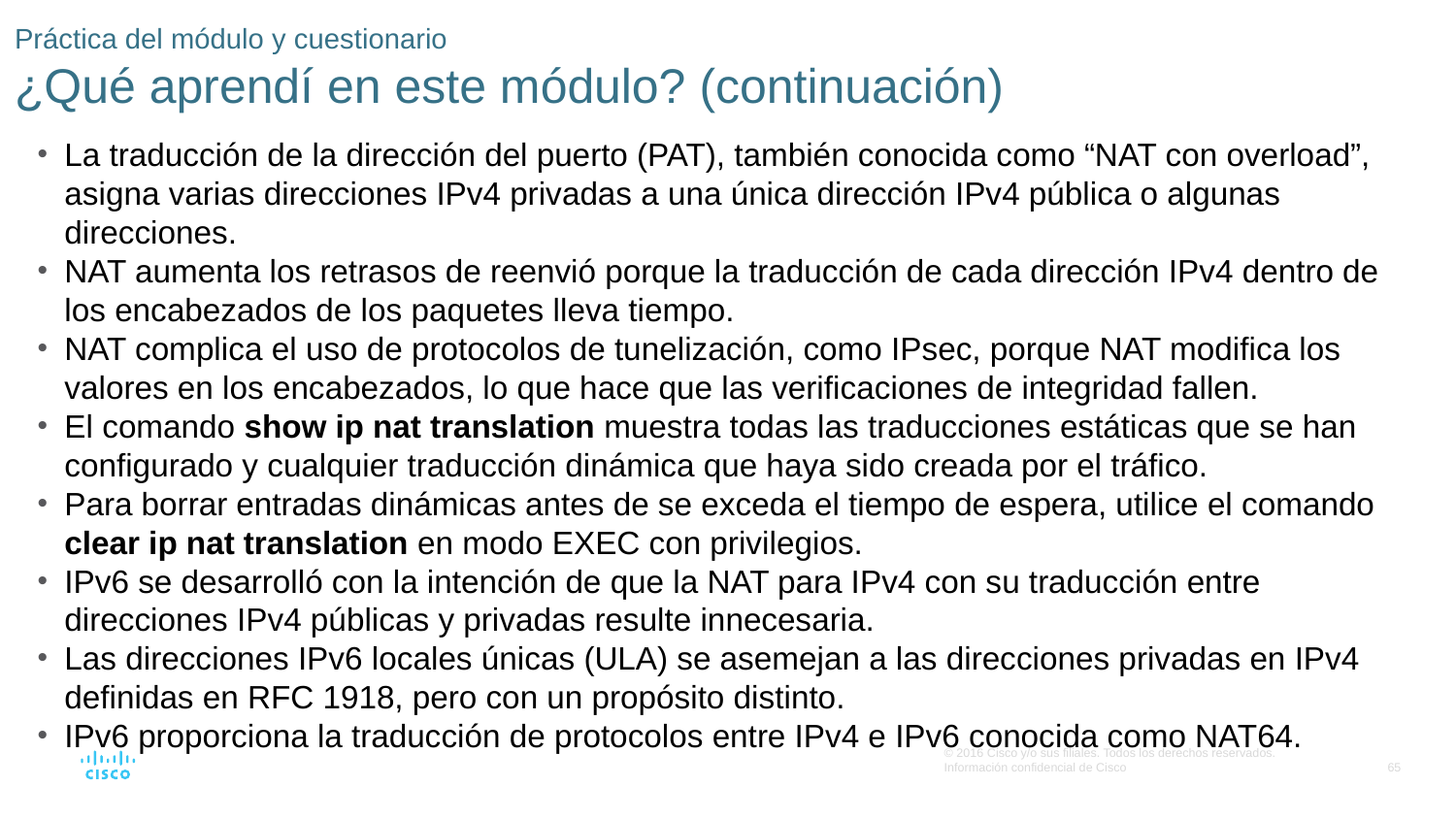

# Práctica del módulo y cuestionario ¿Qué aprendí en este módulo? (continuación)
La traducción de la dirección del puerto (PAT), también conocida como “NAT con overload”, asigna varias direcciones IPv4 privadas a una única dirección IPv4 pública o algunas direcciones.
NAT aumenta los retrasos de reenvió porque la traducción de cada dirección IPv4 dentro de los encabezados de los paquetes lleva tiempo.
NAT complica el uso de protocolos de tunelización, como IPsec, porque NAT modifica los valores en los encabezados, lo que hace que las verificaciones de integridad fallen.
El comando show ip nat translation muestra todas las traducciones estáticas que se han configurado y cualquier traducción dinámica que haya sido creada por el tráfico.
Para borrar entradas dinámicas antes de se exceda el tiempo de espera, utilice el comando clear ip nat translation en modo EXEC con privilegios.
IPv6 se desarrolló con la intención de que la NAT para IPv4 con su traducción entre direcciones IPv4 públicas y privadas resulte innecesaria.
Las direcciones IPv6 locales únicas (ULA) se asemejan a las direcciones privadas en IPv4 definidas en RFC 1918, pero con un propósito distinto.
IPv6 proporciona la traducción de protocolos entre IPv4 e IPv6 conocida como NAT64.